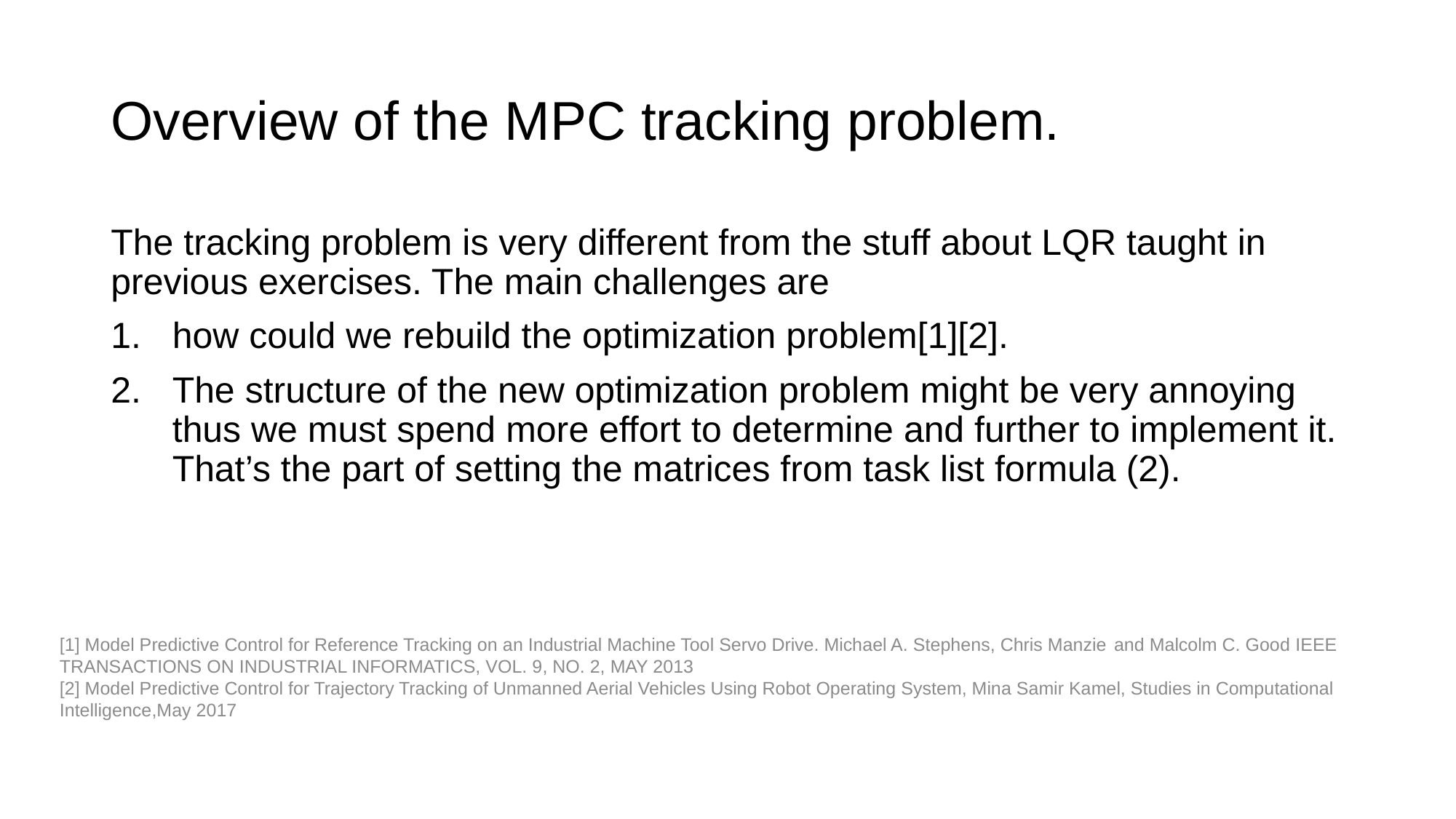

# Overview of the MPC tracking problem.
The tracking problem is very different from the stuff about LQR taught in previous exercises. The main challenges are
how could we rebuild the optimization problem[1][2].
The structure of the new optimization problem might be very annoying thus we must spend more effort to determine and further to implement it. That’s the part of setting the matrices from task list formula (2).
[1] Model Predictive Control for Reference Tracking on an Industrial Machine Tool Servo Drive. Michael A. Stephens, Chris Manzie and Malcolm C. Good IEEE TRANSACTIONS ON INDUSTRIAL INFORMATICS, VOL. 9, NO. 2, MAY 2013
[2] Model Predictive Control for Trajectory Tracking of Unmanned Aerial Vehicles Using Robot Operating System, Mina Samir Kamel, Studies in Computational Intelligence,May 2017